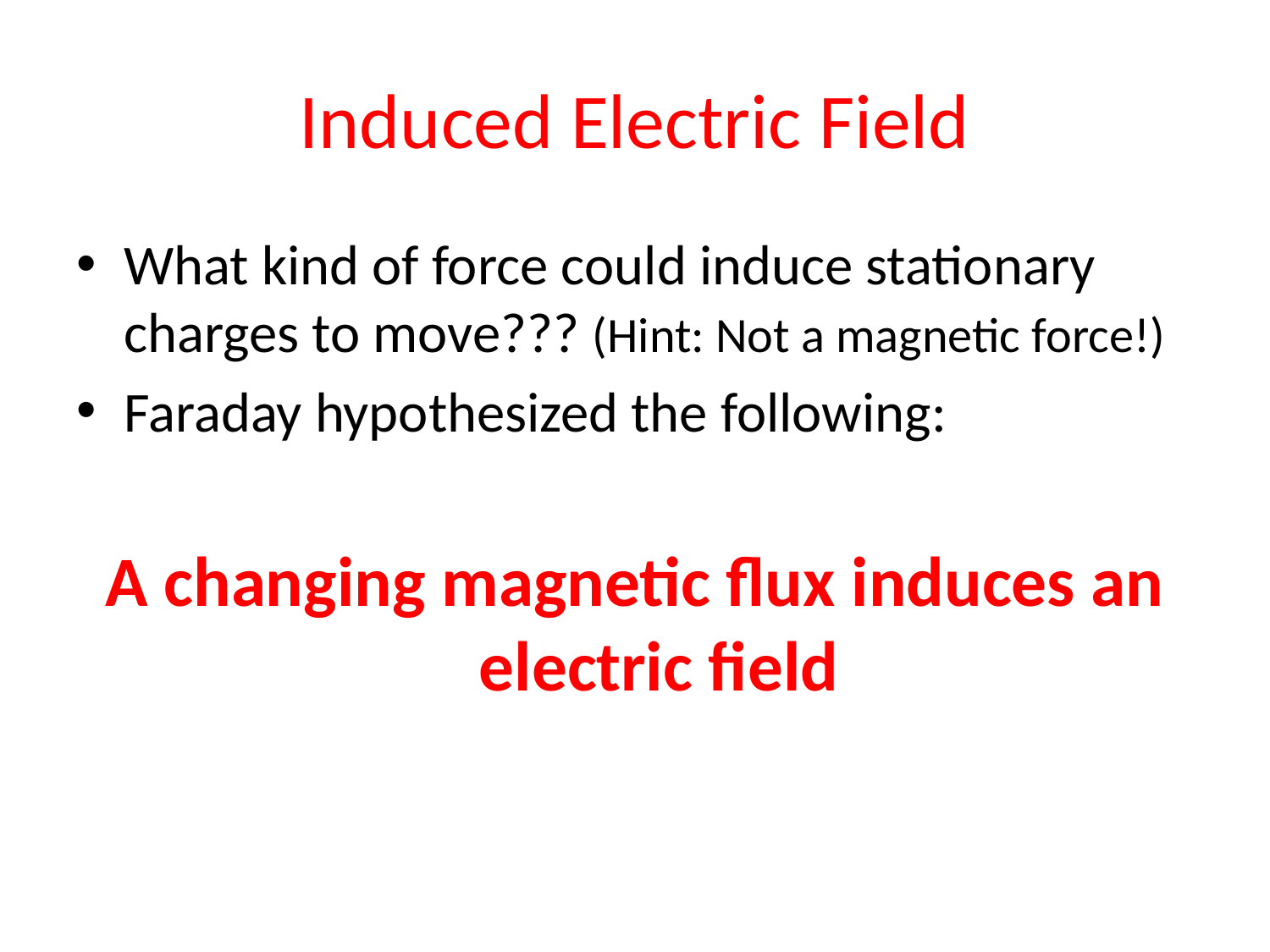

# Induced Electric Field
What kind of force could induce stationary charges to move??? (Hint: Not a magnetic force!)
Faraday hypothesized the following:

A changing magnetic flux induces an electric field